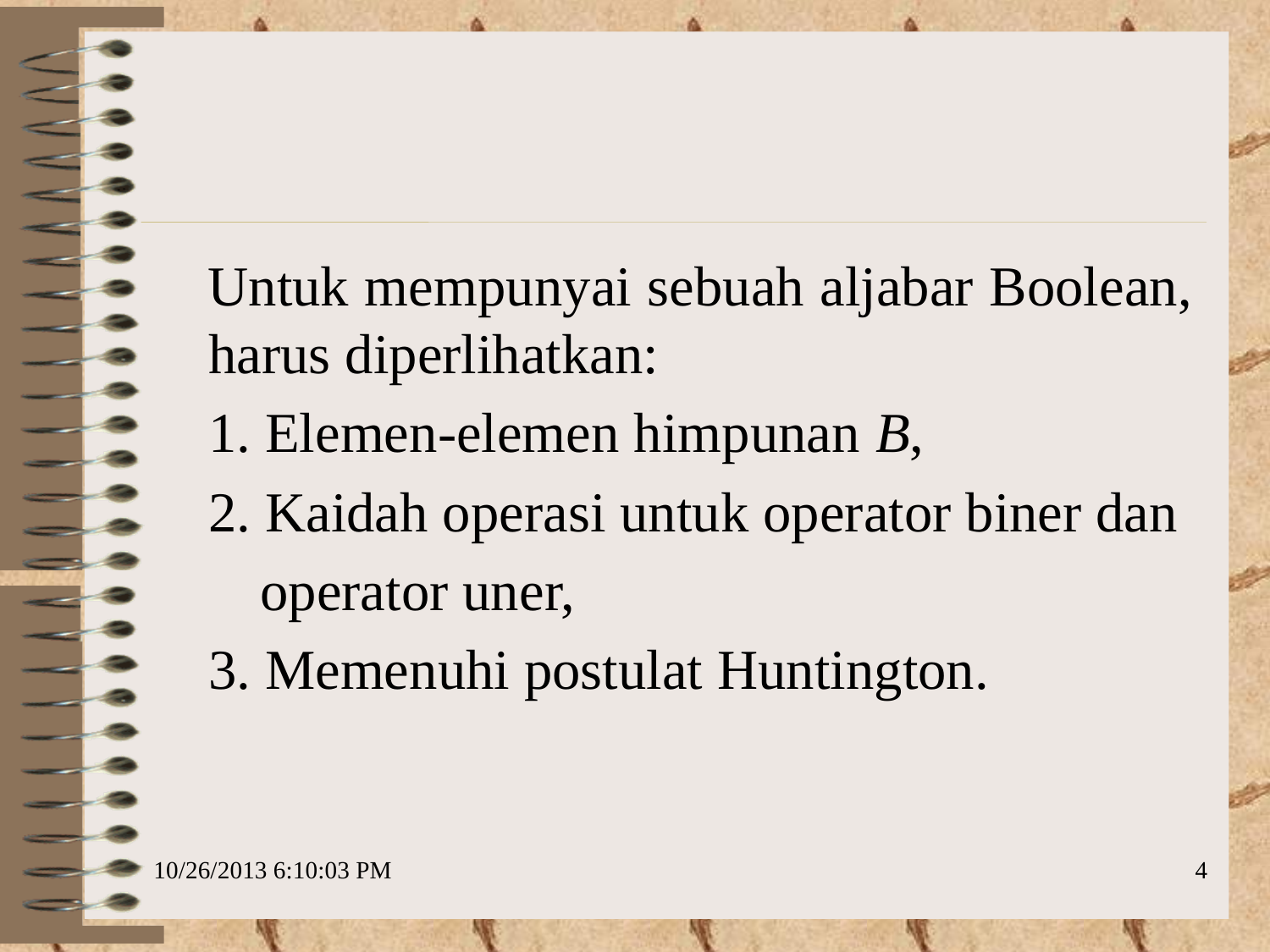

Untuk mempunyai sebuah aljabar Boolean, harus diperlihatkan:
	1. Elemen-elemen himpunan B,
	2. Kaidah operasi untuk operator biner dan
       operator uner,
	3. Memenuhi postulat Huntington.

10/26/2013 6:10:03 PM
4